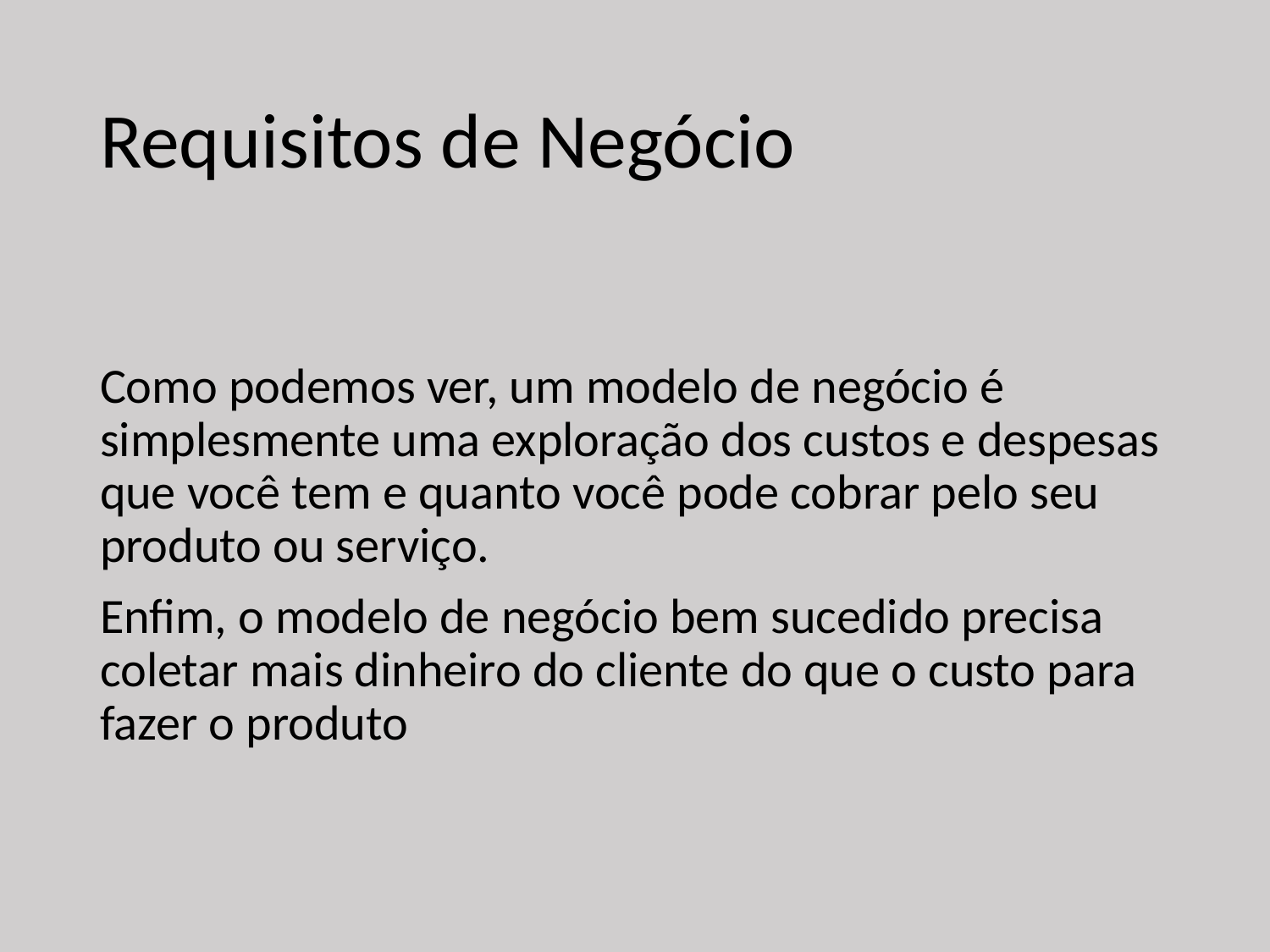

# Requisitos de Negócio
Como podemos ver, um modelo de negócio é simplesmente uma exploração dos custos e despesas que você tem e quanto você pode cobrar pelo seu produto ou serviço.
Enfim, o modelo de negócio bem sucedido precisa coletar mais dinheiro do cliente do que o custo para fazer o produto